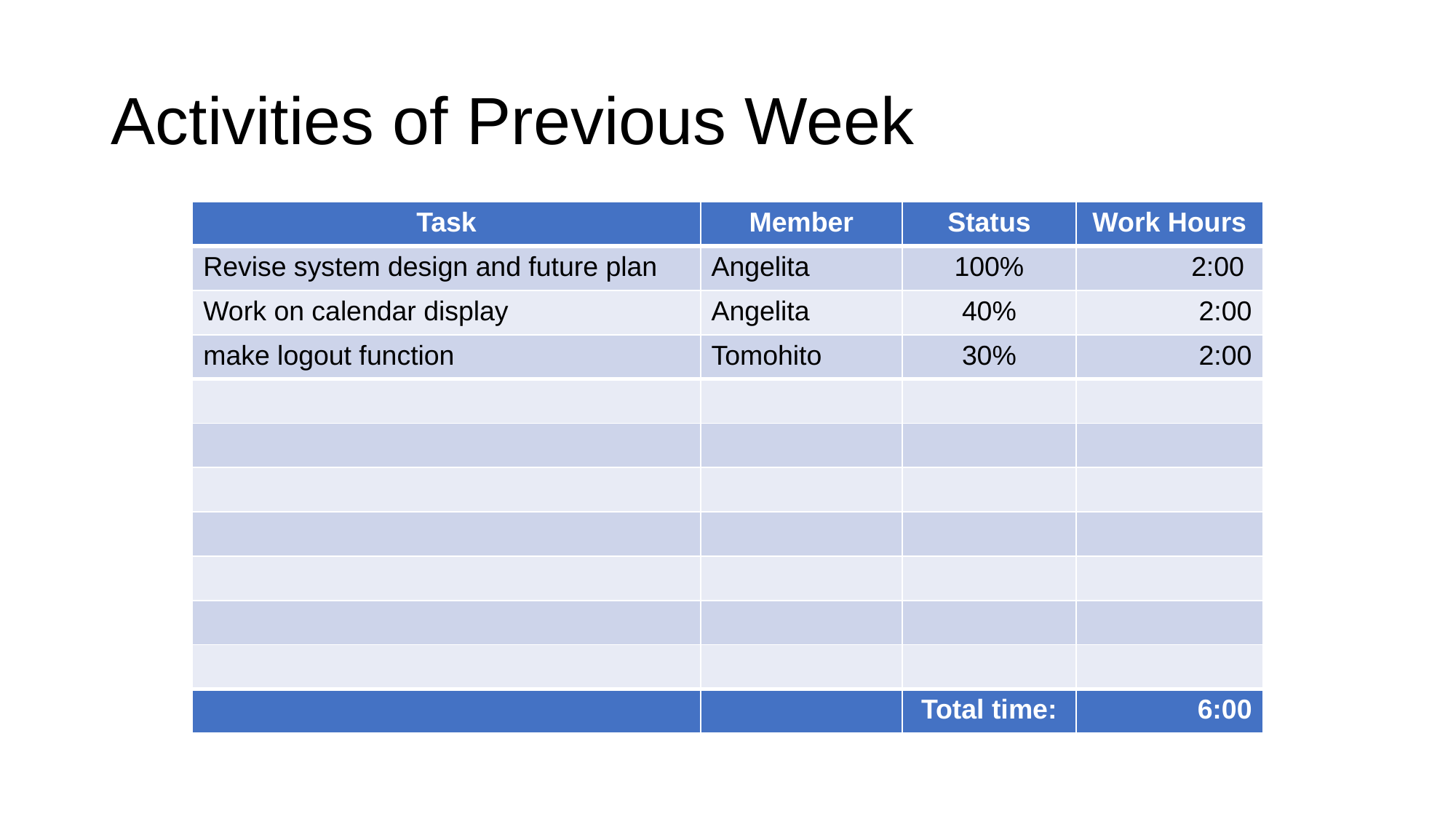

# Activities of Previous Week
| Task | Member | Status | Work Hours |
| --- | --- | --- | --- |
| Revise system design and future plan | Angelita | 100% | 2:00 |
| Work on calendar display | Angelita | 40% | 2:00 |
| make logout function | Tomohito | 30% | 2:00 |
|  |  |  |  |
|  |  |  |  |
|  |  |  |  |
|  |  |  |  |
|  |  |  |  |
|  |  |  |  |
|  |  |  |  |
|  |  | Total time: | 6:00 |